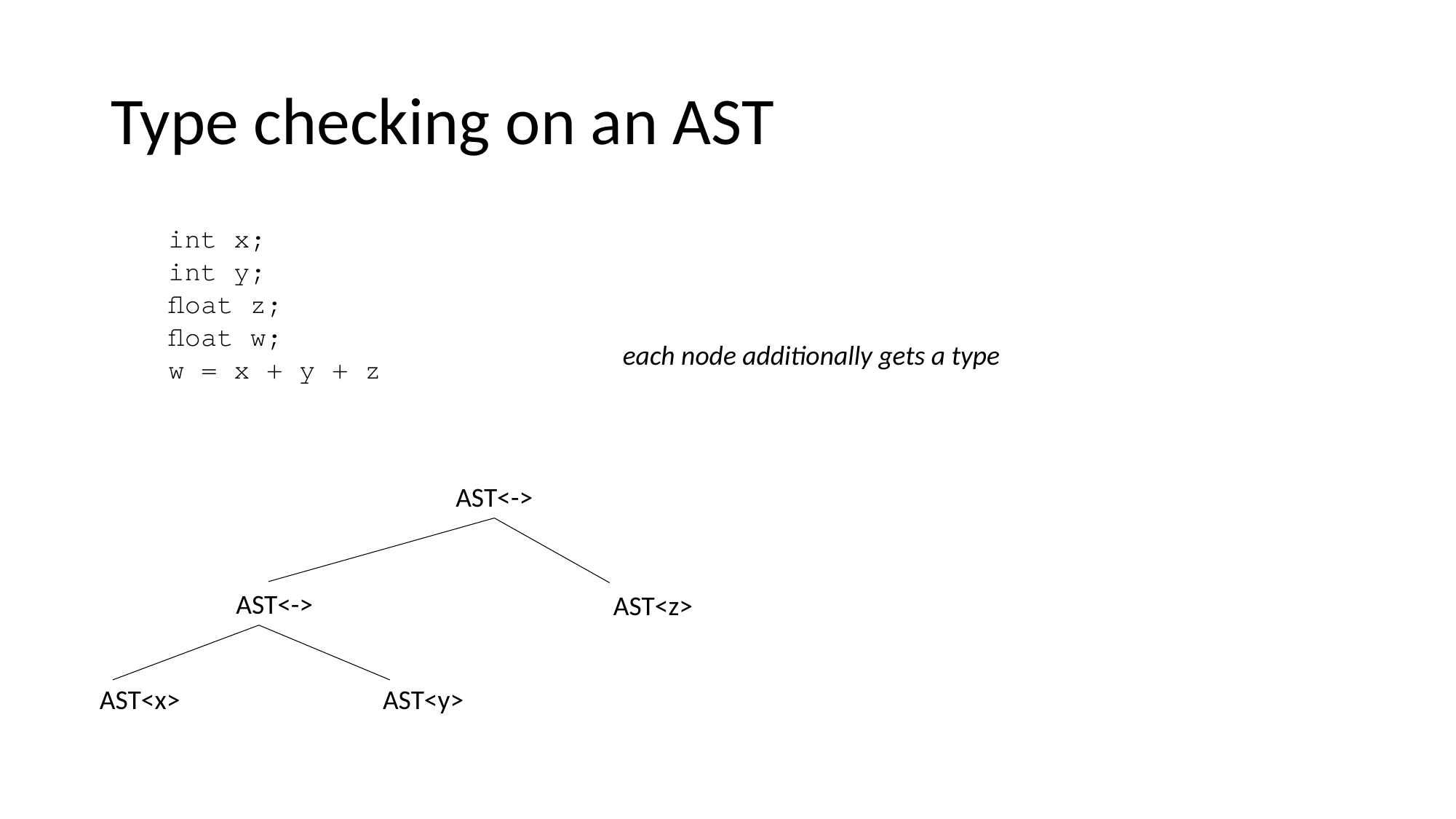

# Type checking on an AST
int x;
int y;
float z;
float w;
w = x + y + z
each node additionally gets a type
AST<->
AST<->
AST<z>
AST<x>
AST<y>